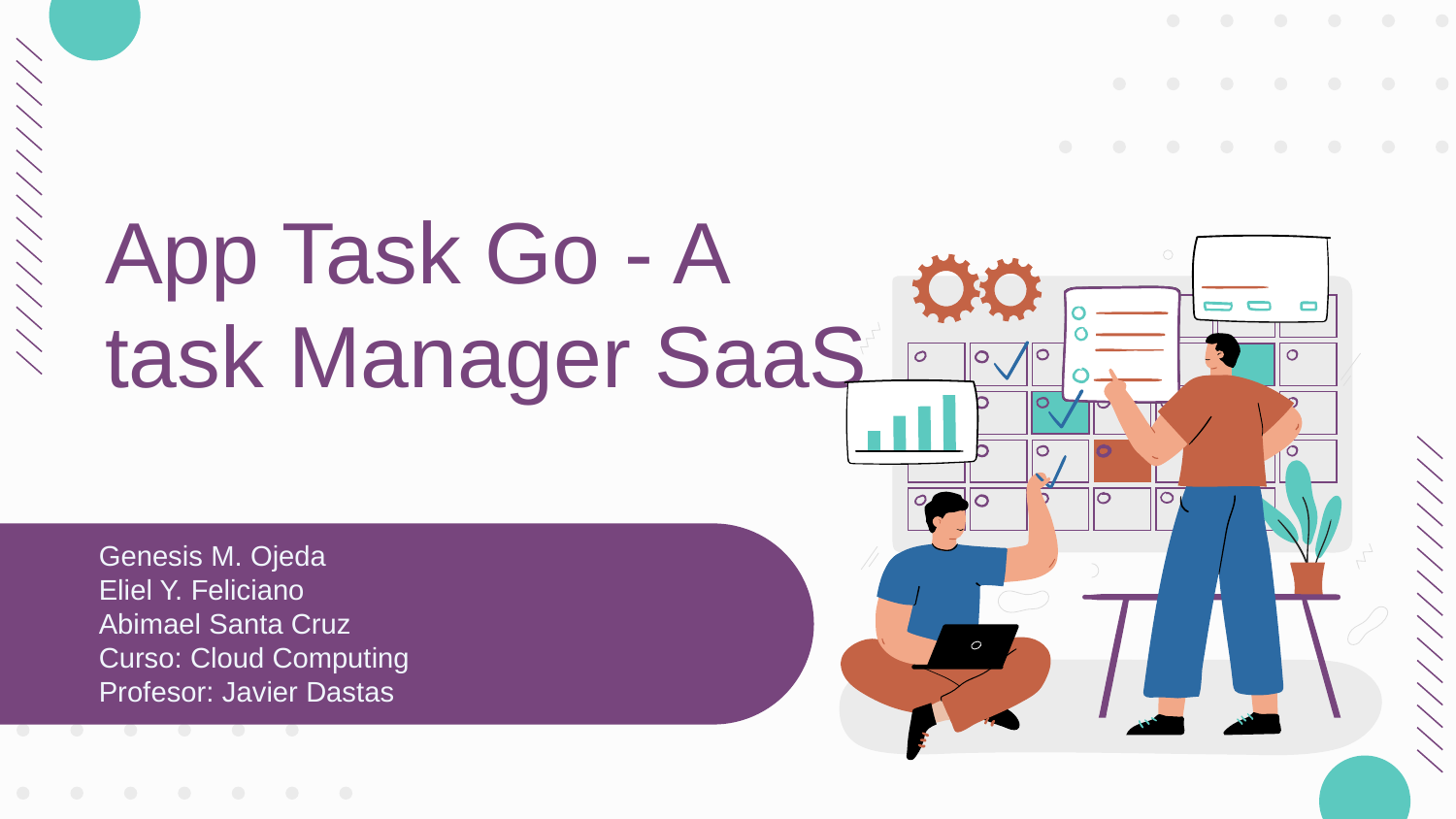

# App Task Go - A task Manager SaaS

Genesis M. Ojeda
Eliel Y. Feliciano
Abimael Santa Cruz
Curso: Cloud Computing
Profesor: Javier Dastas